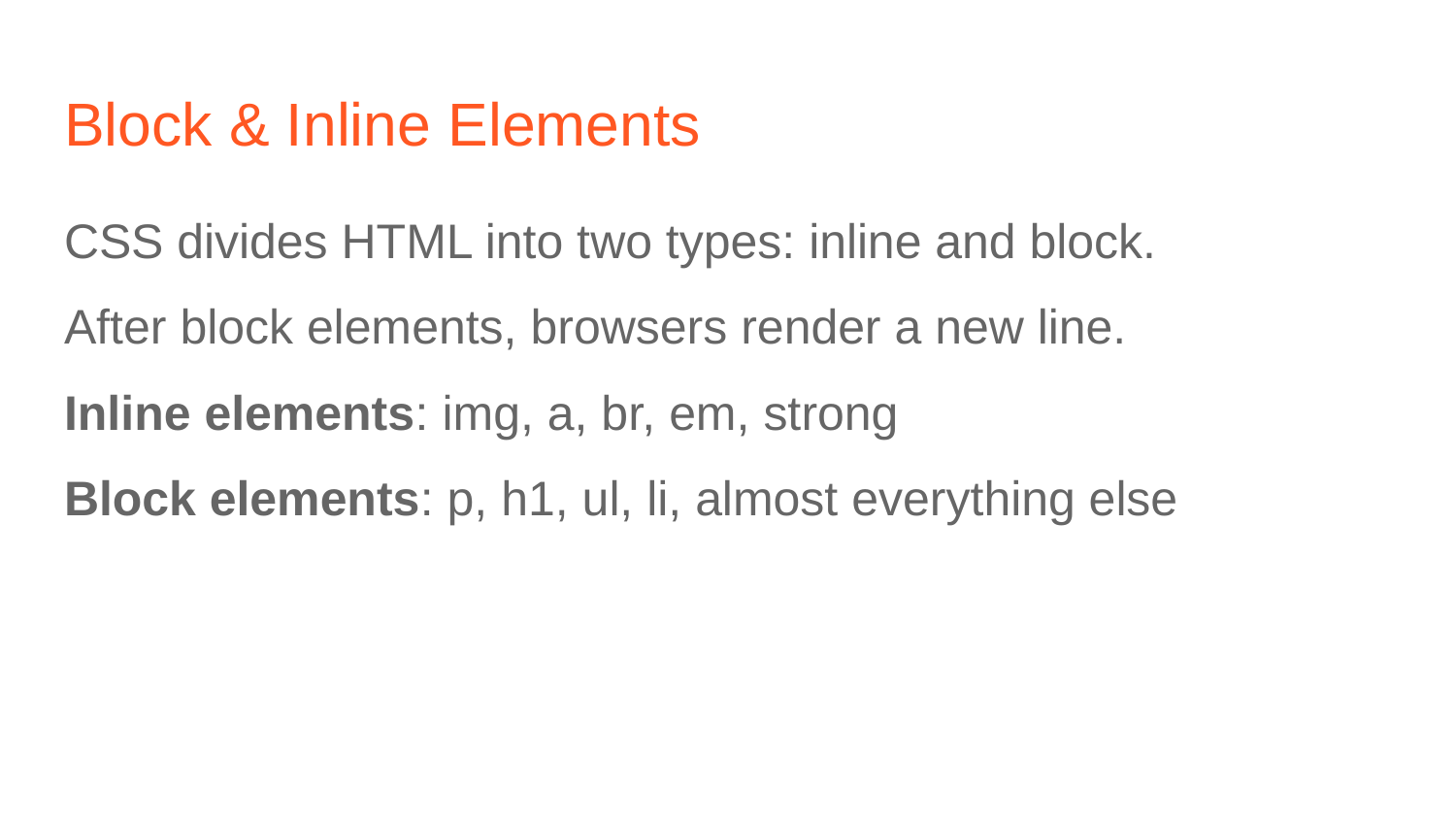

# Block & Inline Elements
CSS divides HTML into two types: inline and block.
After block elements, browsers render a new line.
Inline elements: img, a, br, em, strong
Block elements: p, h1, ul, li, almost everything else